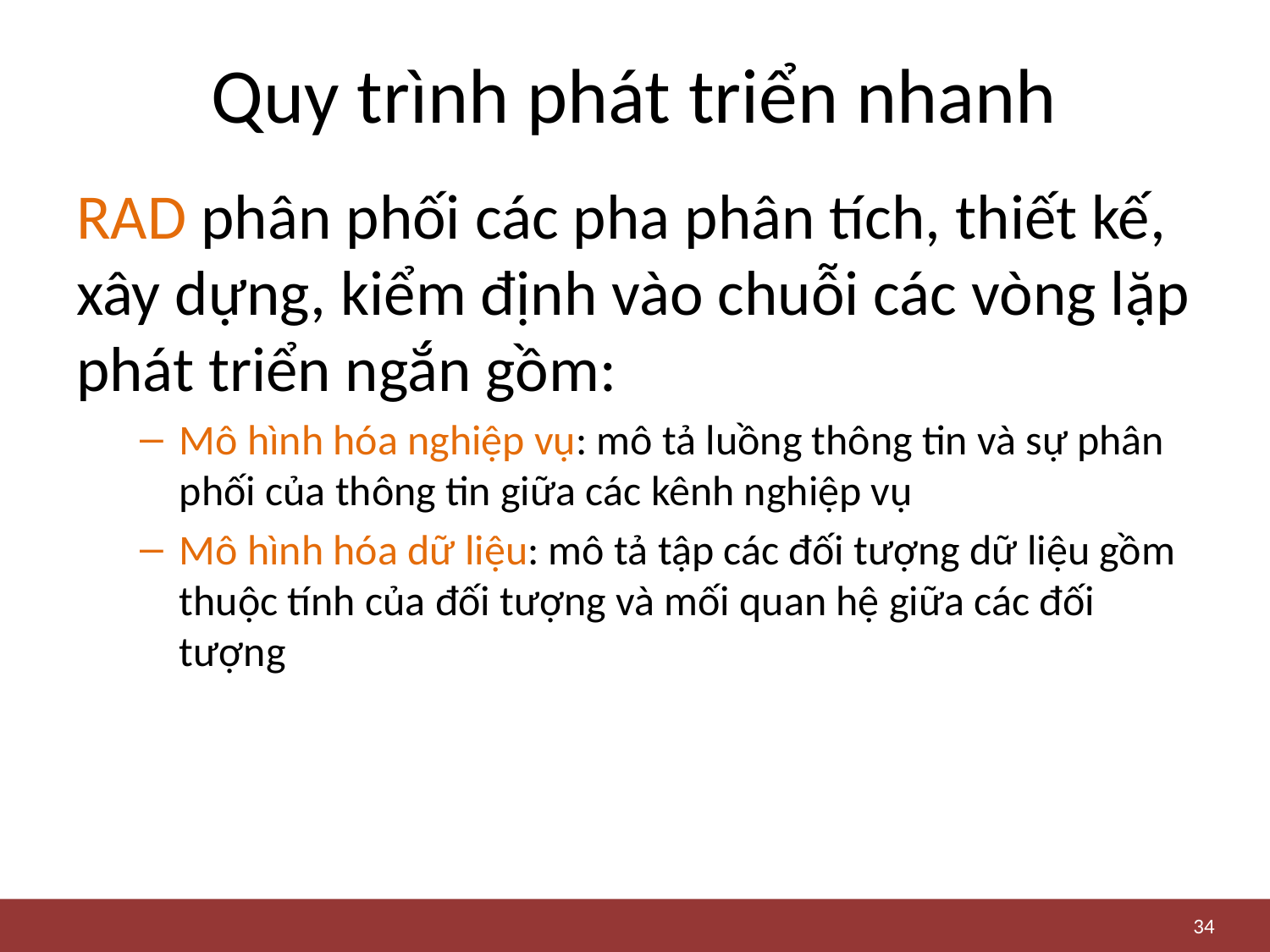

# Quy trình phát triển nhanh
RAD phân phối các pha phân tích, thiết kế, xây dựng, kiểm định vào chuỗi các vòng lặp phát triển ngắn gồm:
Mô hình hóa nghiệp vụ: mô tả luồng thông tin và sự phân phối của thông tin giữa các kênh nghiệp vụ
Mô hình hóa dữ liệu: mô tả tập các đối tượng dữ liệu gồm thuộc tính của đối tượng và mối quan hệ giữa các đối tượng